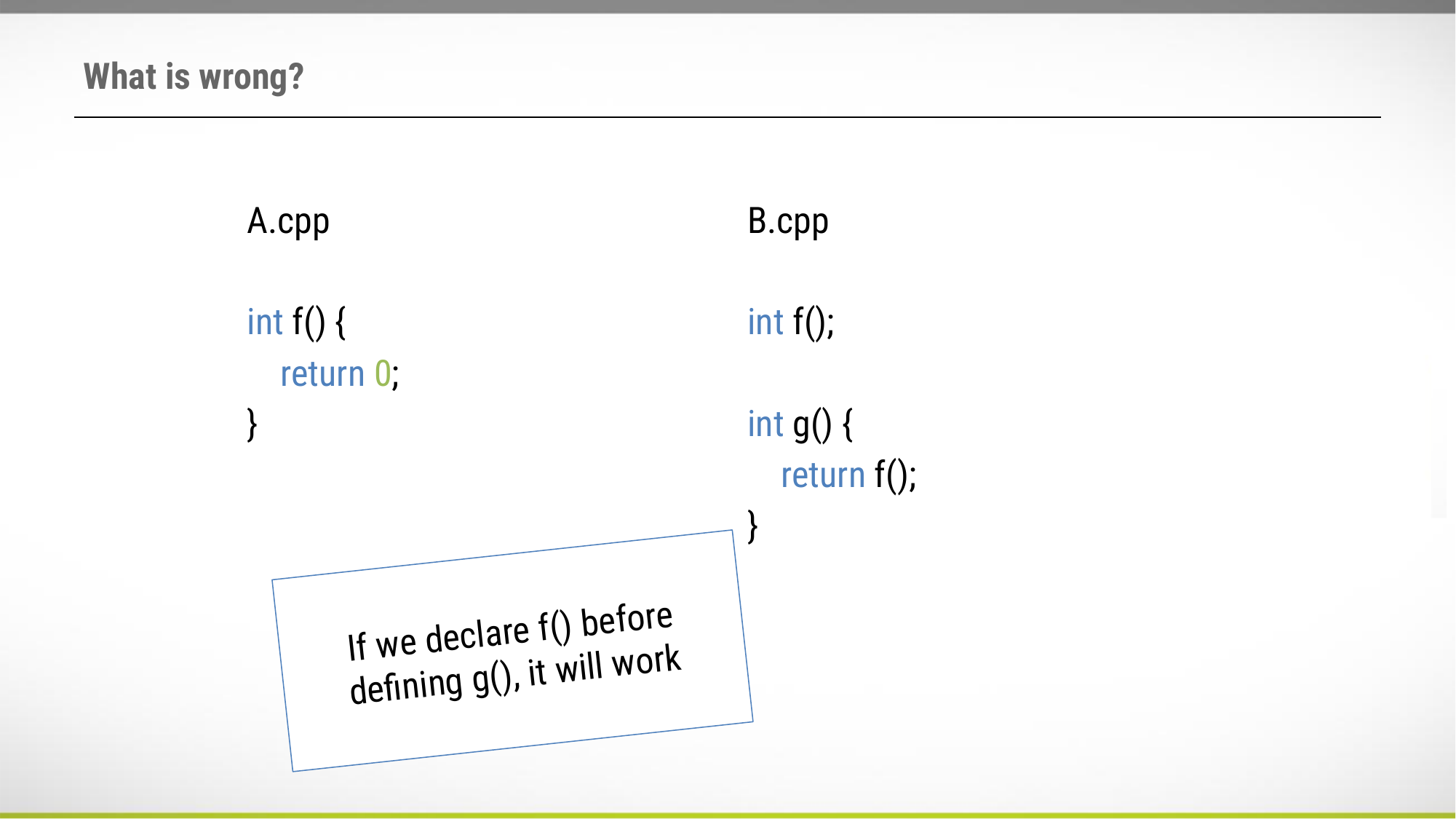

# What is wrong?

A.cpp

int f() {
    return 0;
}

B.cpp

int f();

int g() {
    return f();
}
If we declare f() before defining g(), it will work